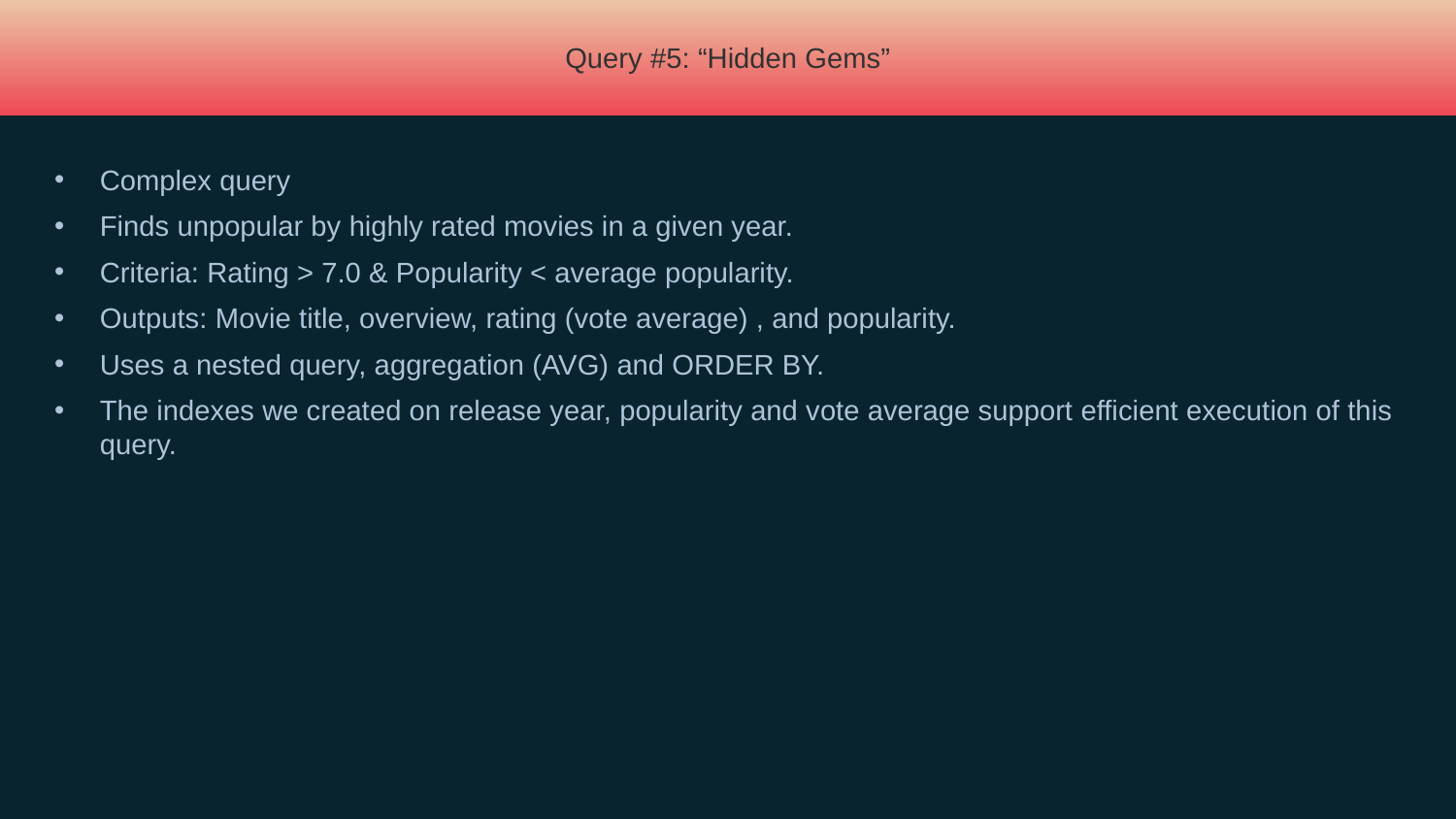

Query #5: “Hidden Gems”
Complex query
Finds unpopular by highly rated movies in a given year.
Criteria: Rating > 7.0 & Popularity < average popularity.
Outputs: Movie title, overview, rating (vote average) , and popularity.
Uses a nested query, aggregation (AVG) and ORDER BY.
The indexes we created on release year, popularity and vote average support efficient execution of this query.